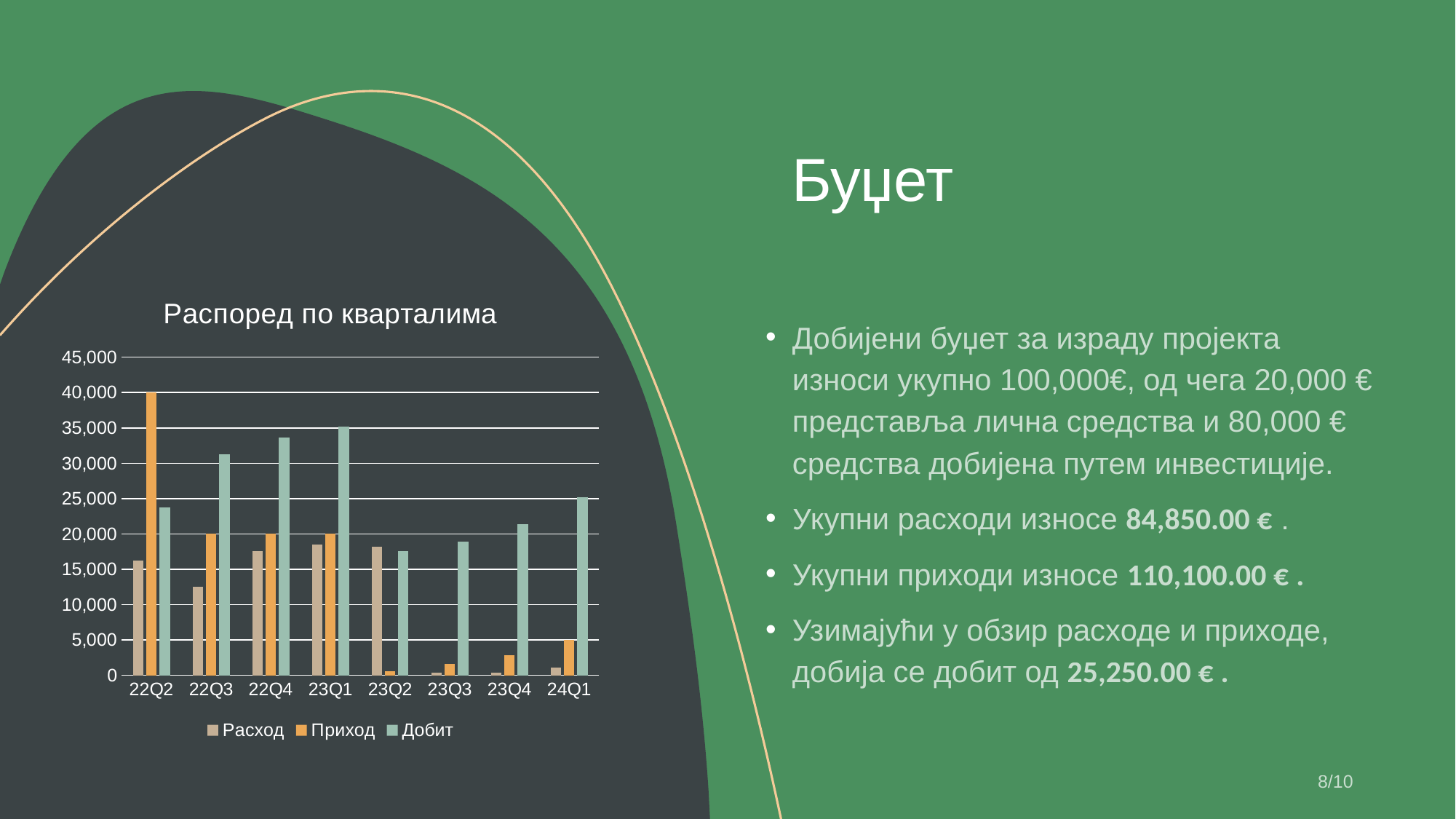

# Буџет

### Chart: Распоред по кварталима

| Category | Расход | Приход | Добит |
|---|---|---|---|
| 22Q2 | 16240.0 | 40000.0 | 23760.0 |
| 22Q3 | 12490.0 | 20000.0 | 31270.0 |
| 22Q4 | 17620.0 | 20000.0 | 33650.0 |
| 23Q1 | 18490.0 | 20000.0 | 35160.0 |
| 23Q2 | 18140.0 | 600.0 | 17620.0 |
| 23Q3 | 355.0 | 1600.0 | 18865.0 |
| 23Q4 | 385.0 | 2900.0 | 21380.0 |
| 24Q1 | 1130.0 | 5000.0 | 25250.0 |
Добијени буџет за израду пројекта износи укупно 100,000€, од чега 20,000 € представља лична средства и 80,000 € средства добијена путем инвестиције.
Укупни расходи износе 84,850.00 € .
Укупни приходи износе 110,100.00 € .
Узимајући у обзир расходе и приходе, добија се добит од 25,250.00 € .

8/10